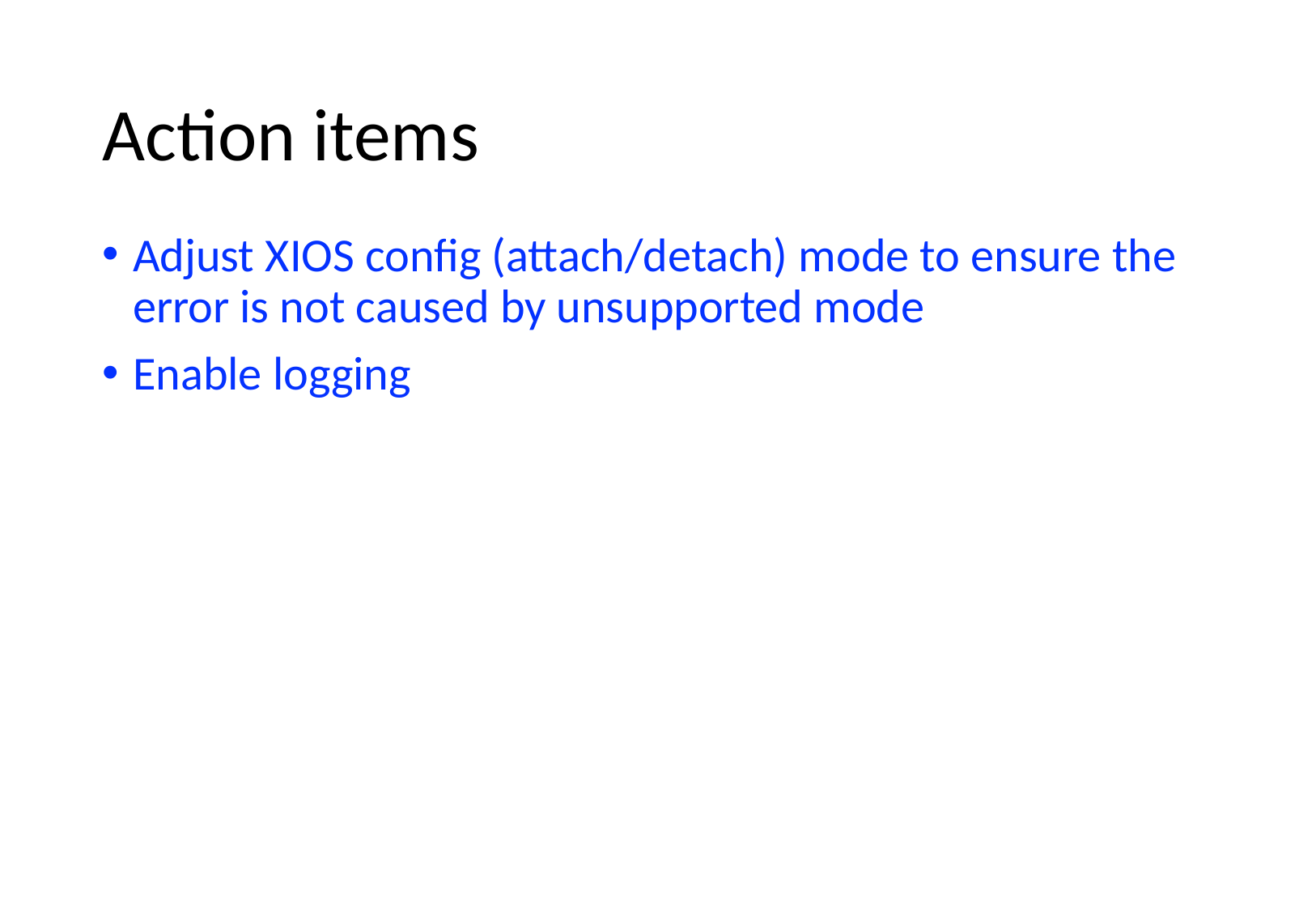

# Action items
Adjust XIOS config (attach/detach) mode to ensure the error is not caused by unsupported mode
Enable logging